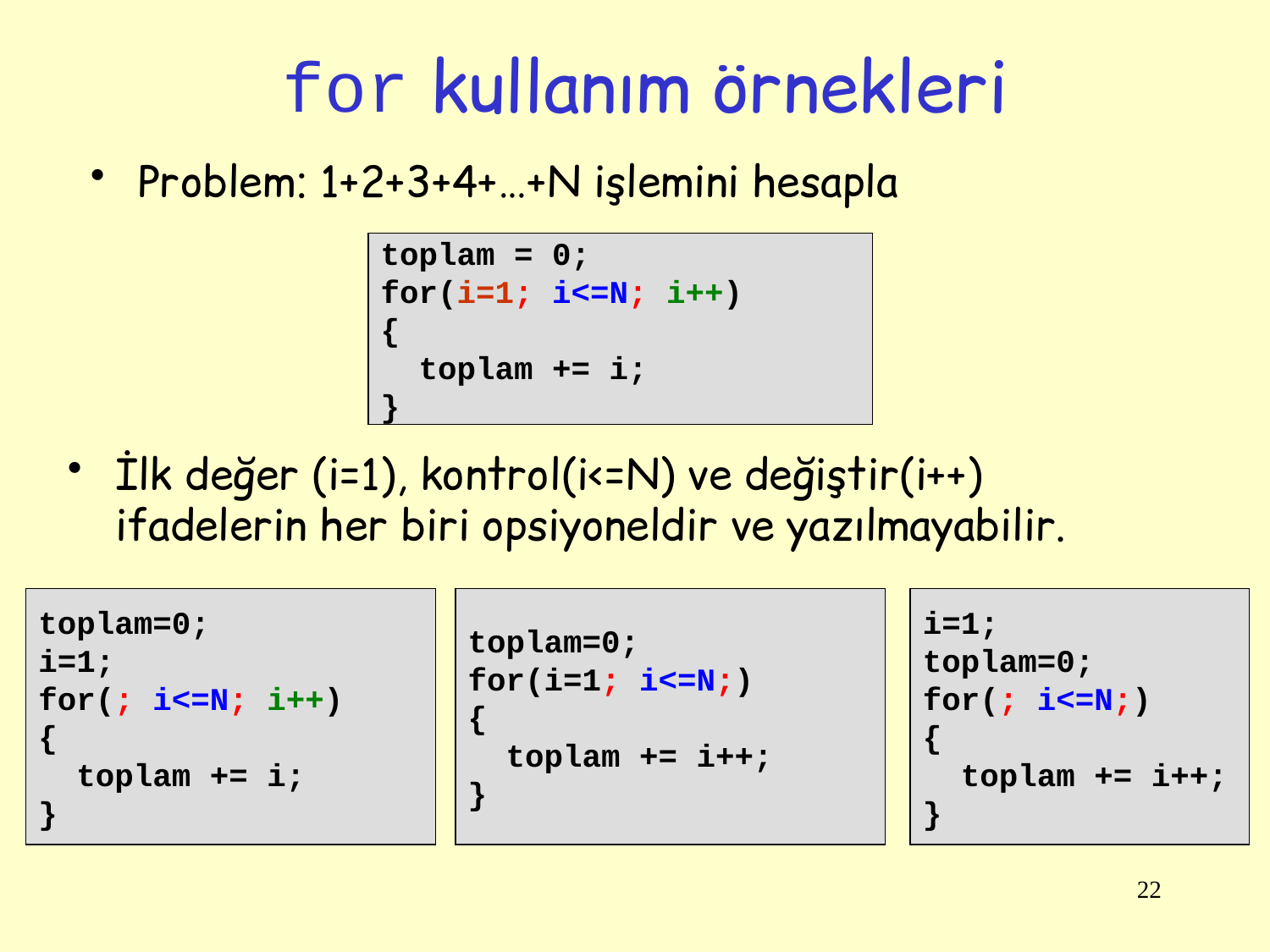

# for kullanım örnekleri
Problem: 1+2+3+4+…+N işlemini hesapla
toplam = 0;
for(i=1; i<=N; i++)
{
  toplam += i;
}
İlk değer (i=1), kontrol(i<=N) ve değiştir(i++) ifadelerin her biri opsiyoneldir ve yazılmayabilir.
toplam=0;
i=1;
for(; i<=N; i++)
{
  toplam += i;
}
toplam=0;
for(i=1; i<=N;)
{
  toplam += i++;
}
i=1;
toplam=0;
for(; i<=N;)
{
  toplam += i++;
}
22